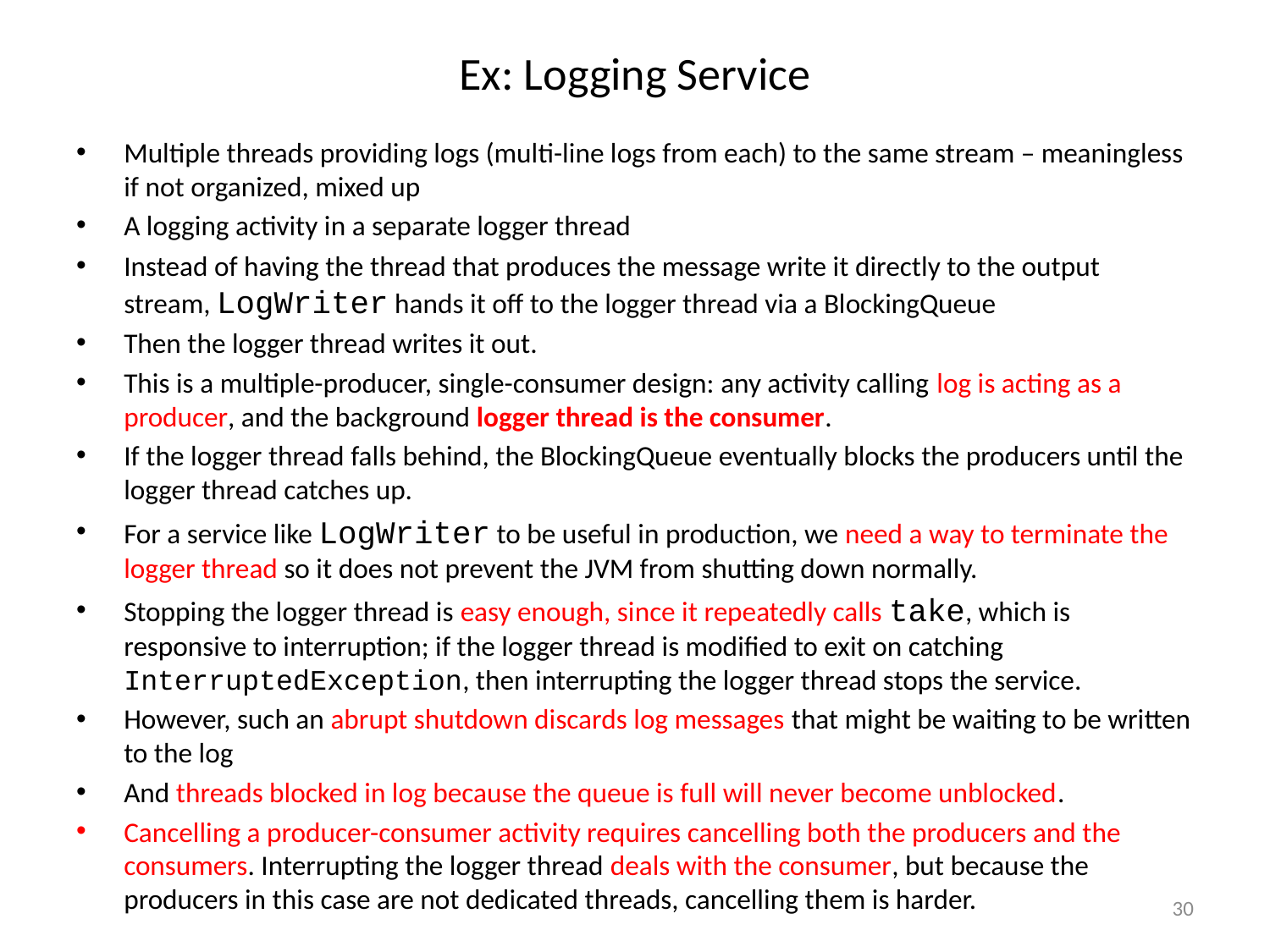

# Ex: Logging Service
Multiple threads providing logs (multi-line logs from each) to the same stream – meaningless if not organized, mixed up
A logging activity in a separate logger thread
Instead of having the thread that produces the message write it directly to the output stream, LogWriter hands it off to the logger thread via a BlockingQueue
Then the logger thread writes it out.
This is a multiple-producer, single-consumer design: any activity calling log is acting as a producer, and the background logger thread is the consumer.
If the logger thread falls behind, the BlockingQueue eventually blocks the producers until the logger thread catches up.
For a service like LogWriter to be useful in production, we need a way to terminate the logger thread so it does not prevent the JVM from shutting down normally.
Stopping the logger thread is easy enough, since it repeatedly calls take, which is responsive to interruption; if the logger thread is modified to exit on catching InterruptedException, then interrupting the logger thread stops the service.
However, such an abrupt shutdown discards log messages that might be waiting to be written to the log
And threads blocked in log because the queue is full will never become unblocked.
Cancelling a producer-consumer activity requires cancelling both the producers and the consumers. Interrupting the logger thread deals with the consumer, but because the producers in this case are not dedicated threads, cancelling them is harder.

30